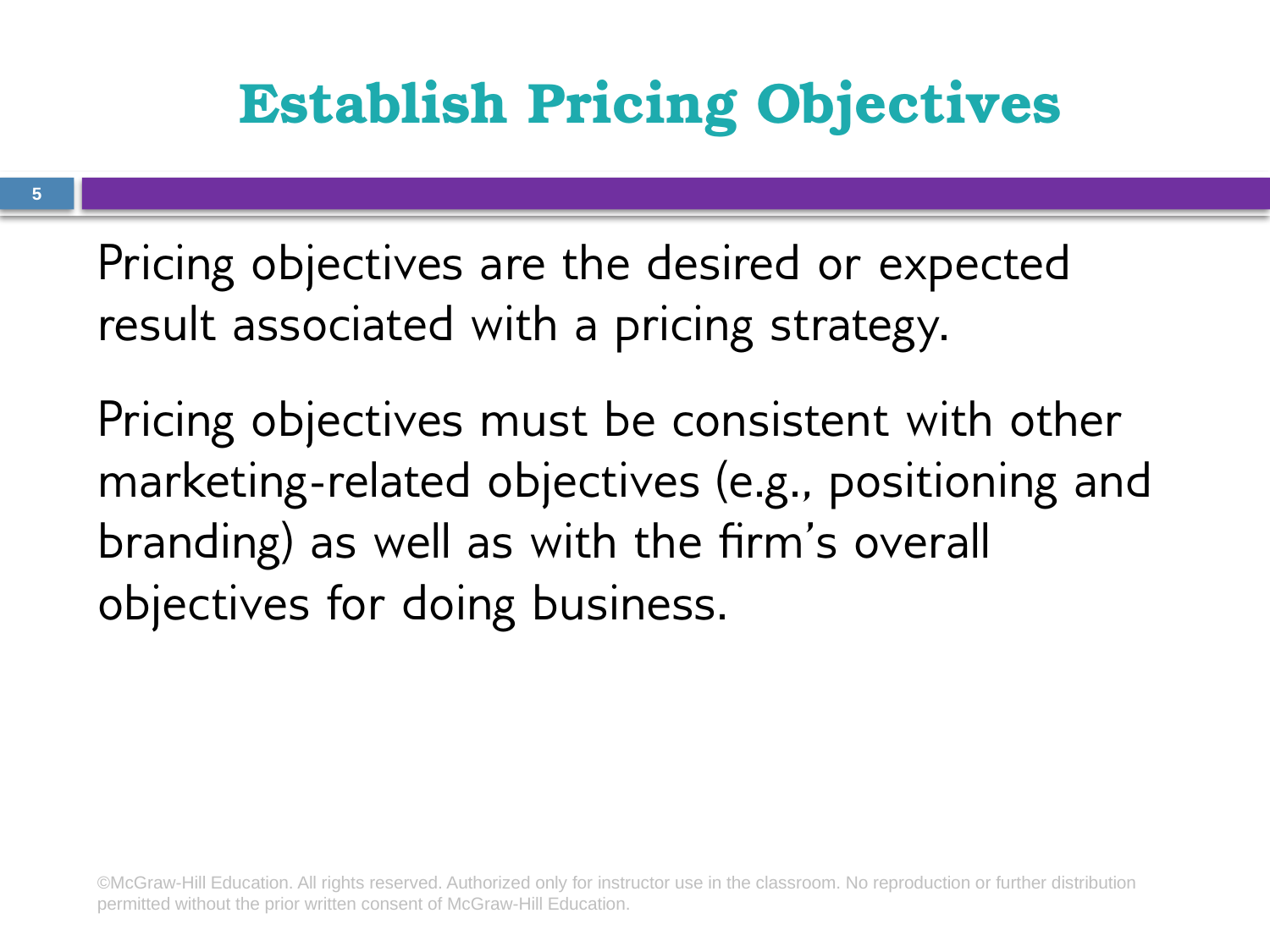

# Establish Pricing Objectives
5
Pricing objectives are the desired or expected result associated with a pricing strategy.
Pricing objectives must be consistent with other marketing-related objectives (e.g., positioning and branding) as well as with the firm’s overall objectives for doing business.
©McGraw-Hill Education. All rights reserved. Authorized only for instructor use in the classroom. No reproduction or further distribution permitted without the prior written consent of McGraw-Hill Education.